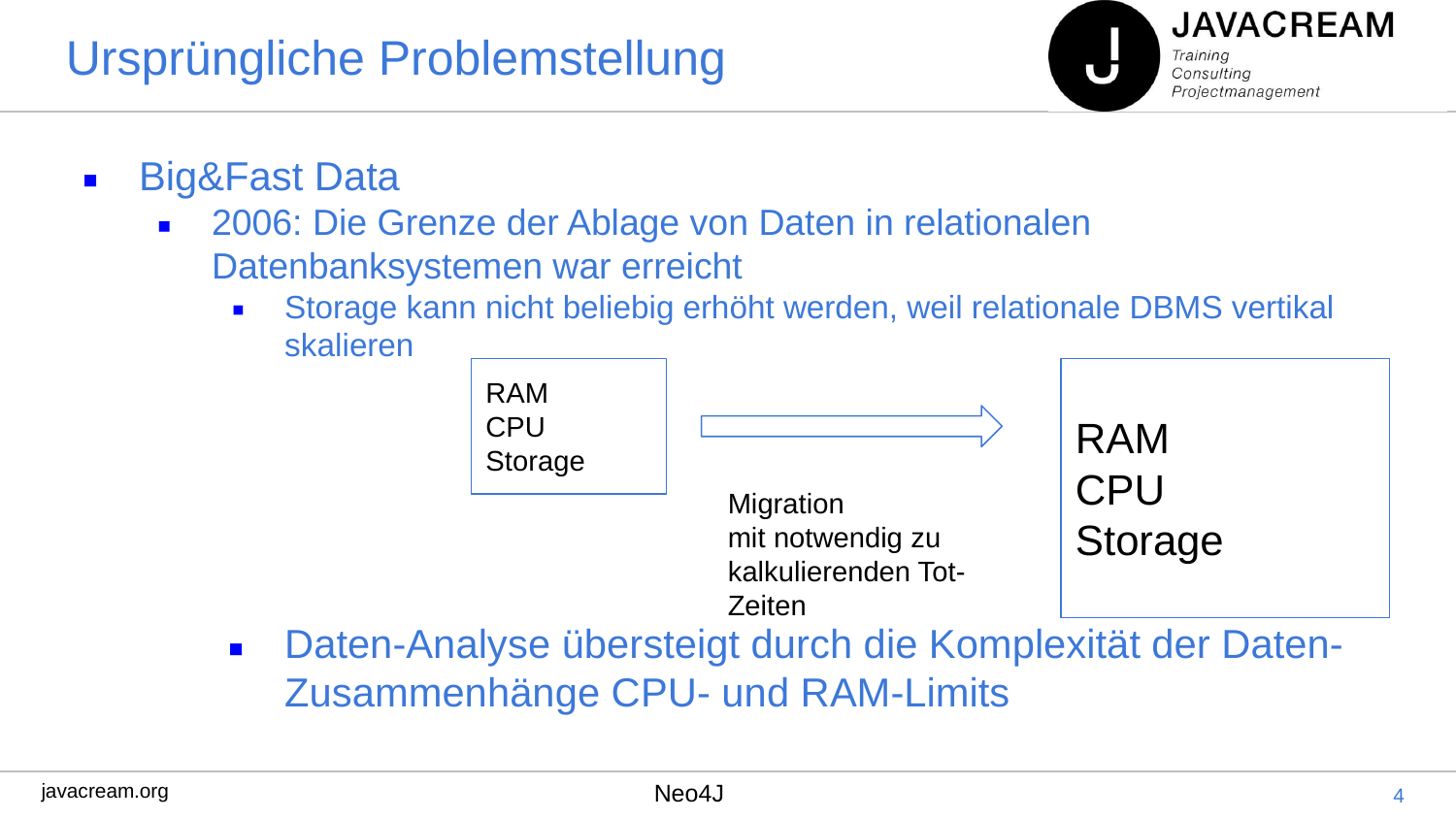

# Ursprüngliche Problemstellung
Big&Fast Data
2006: Die Grenze der Ablage von Daten in relationalen Datenbanksystemen war erreicht
Storage kann nicht beliebig erhöht werden, weil relationale DBMS vertikal skalieren

Daten-Analyse übersteigt durch die Komplexität der Daten-Zusammenhänge CPU- und RAM-Limits
RAM
CPU
Storage
RAM
CPU
Storage

Migration
mit notwendig zu kalkulierenden Tot-Zeiten
4